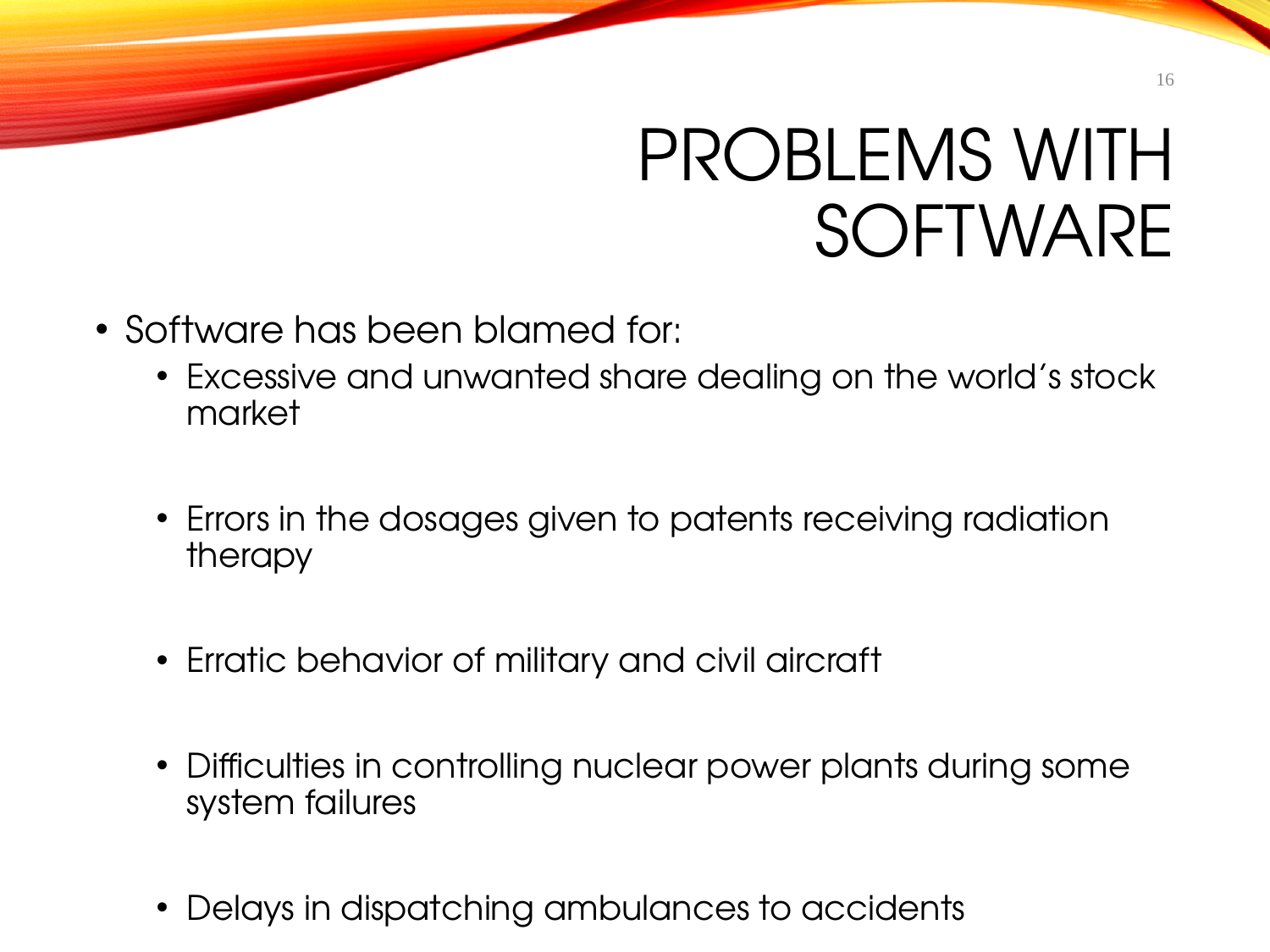

16
# Problems with software
Software has been blamed for:
Excessive and unwanted share dealing on the world’s stock market

Errors in the dosages given to patents receiving radiation therapy

Erratic behavior of military and civil aircraft

Difficulties in controlling nuclear power plants during some system failures

Delays in dispatching ambulances to accidents